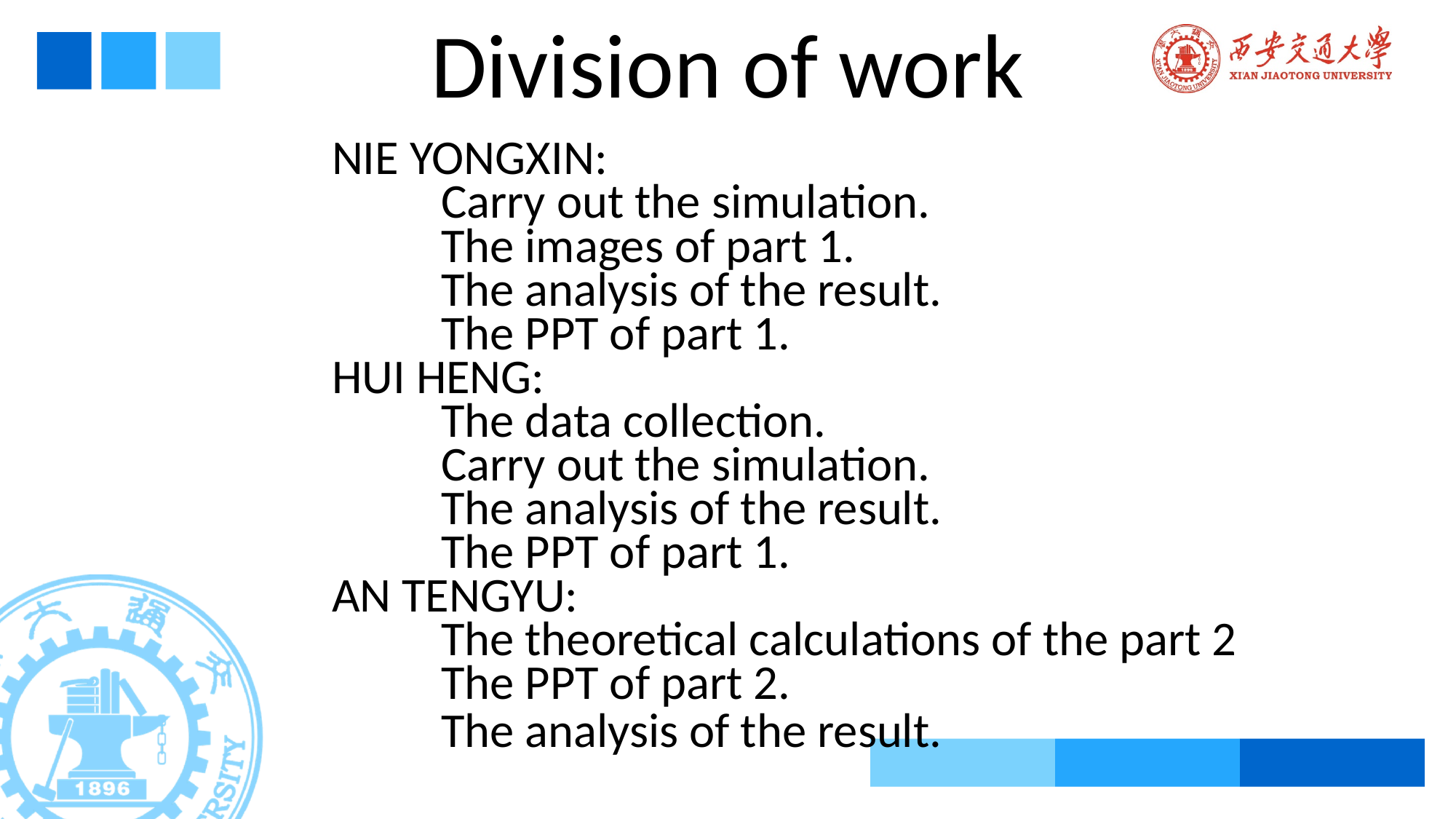

# Division of work
NIE YONGXIN:
	Carry out the simulation.
	The images of part 1.
	The analysis of the result.
	The PPT of part 1.
HUI HENG:
	The data collection.
	Carry out the simulation.
	The analysis of the result.
	The PPT of part 1.
AN TENGYU:
	The theoretical calculations of the part 2
	The PPT of part 2.
	The analysis of the result.
2